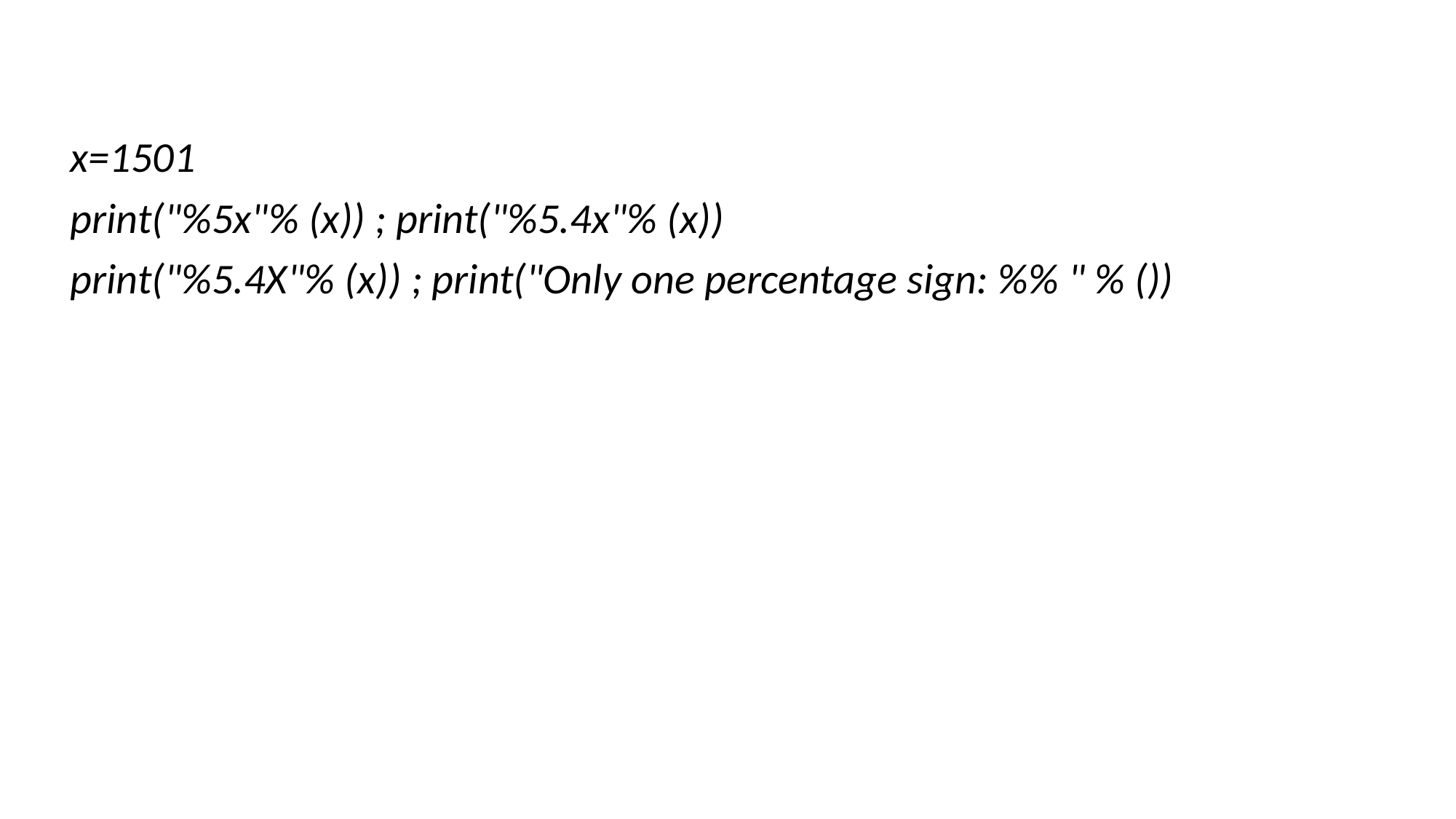

#

x=1501
print("%5x"% (x)) ; print("%5.4x"% (x))
print("%5.4X"% (x)) ; print("Only one percentage sign: %% " % ())